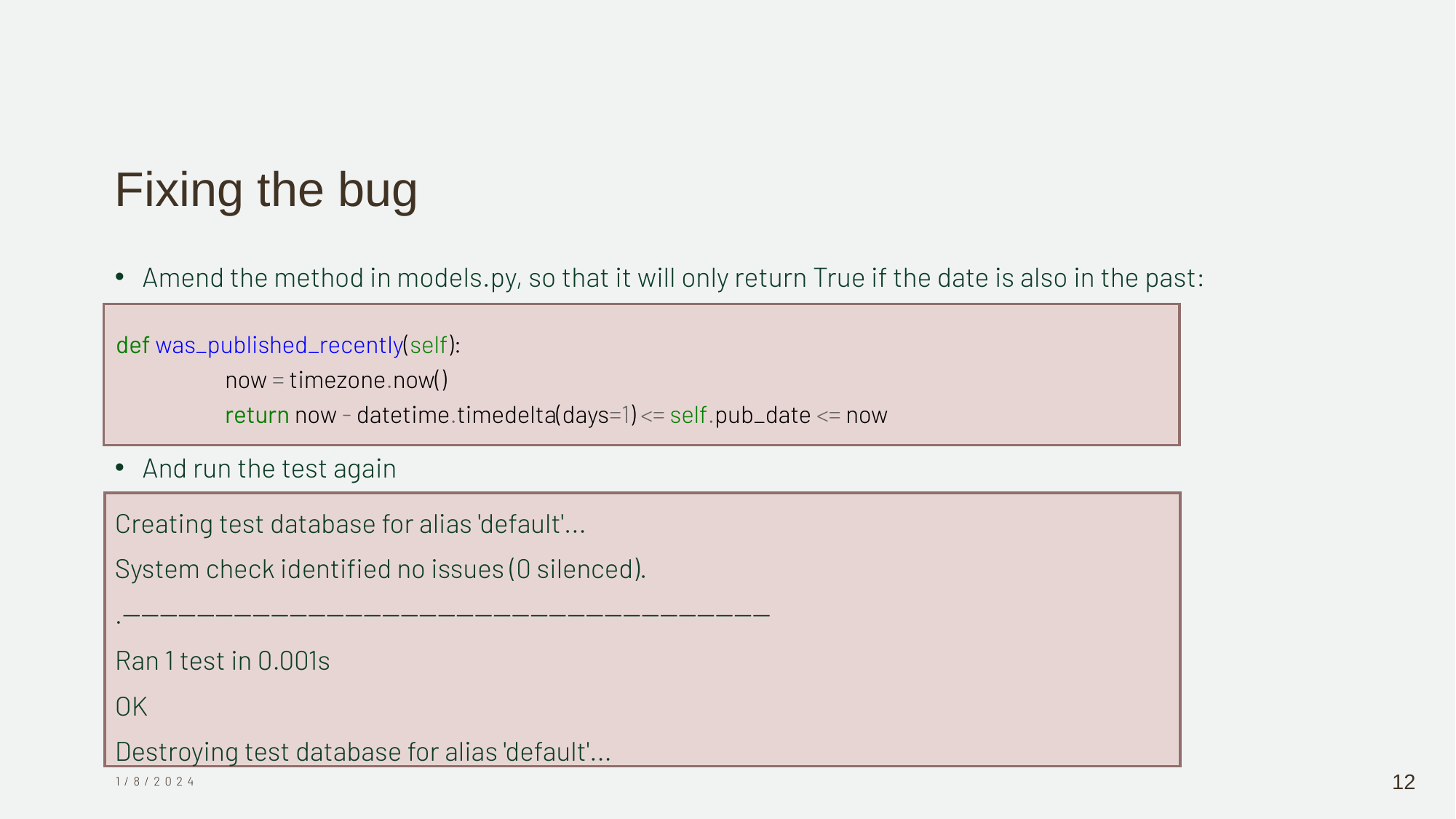

# Fixing the bug
Amend the method in models.py, so that it will only return True if the date is also in the past:

def was_published_recently(self):
	now = timezone.now()
	return now - datetime.timedelta(days=1) <= self.pub_date <= now

And run the test again

Creating test database for alias 'default'...
System check identified no issues (0 silenced).
.----------------------------------------------------------------------
Ran 1 test in 0.001s
OK
Destroying test database for alias 'default'...
1/8/2024
12